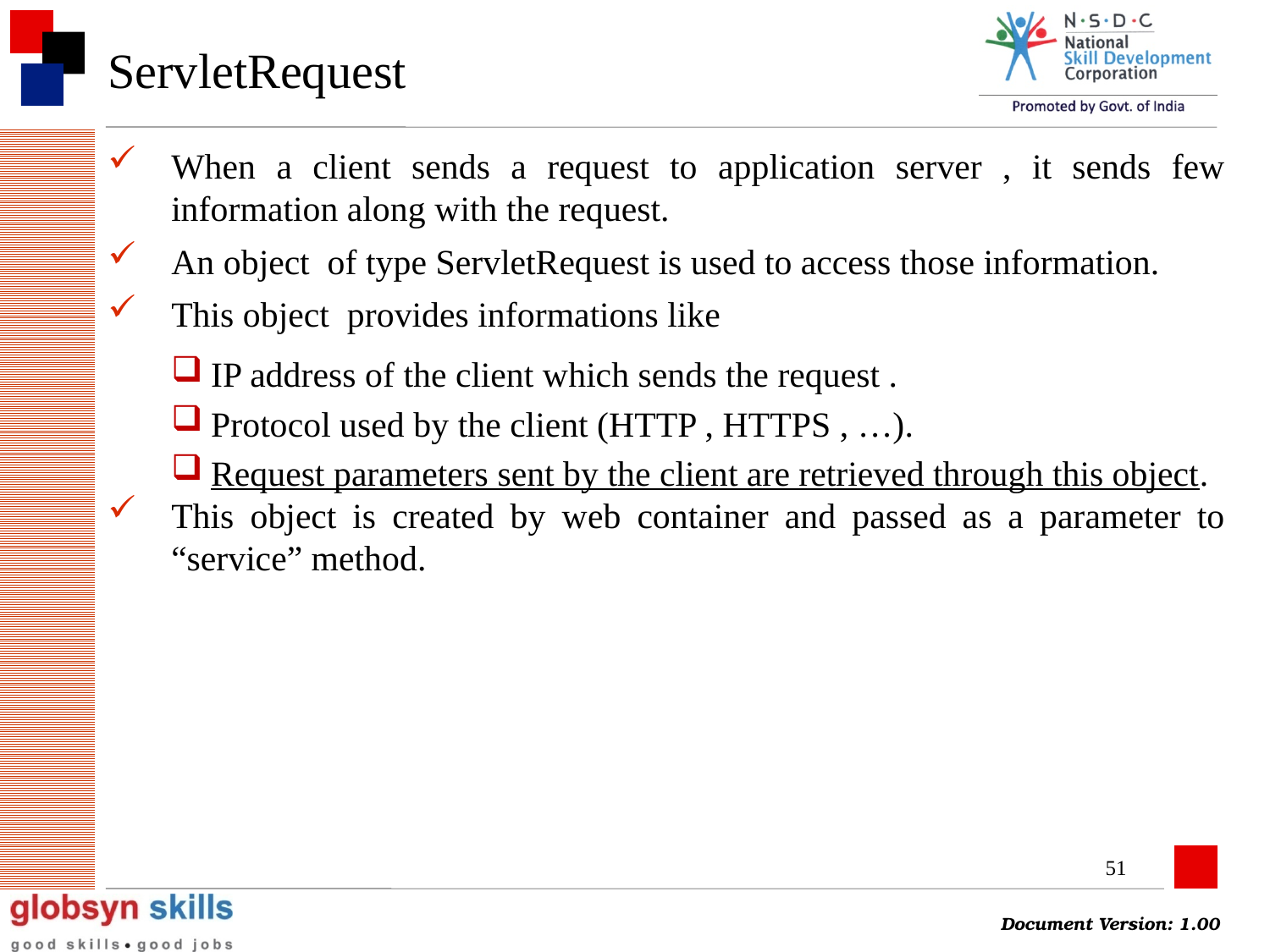

# ServletRequest
When a client sends a request to application server , it sends few information along with the request.
An object  of type ServletRequest is used to access those information.
This object  provides informations like
IP address of the client which sends the request .
Protocol used by the client (HTTP , HTTPS , …).
Request parameters sent by the client are retrieved through this object.
This object is created by web container and passed as a parameter to “service” method.